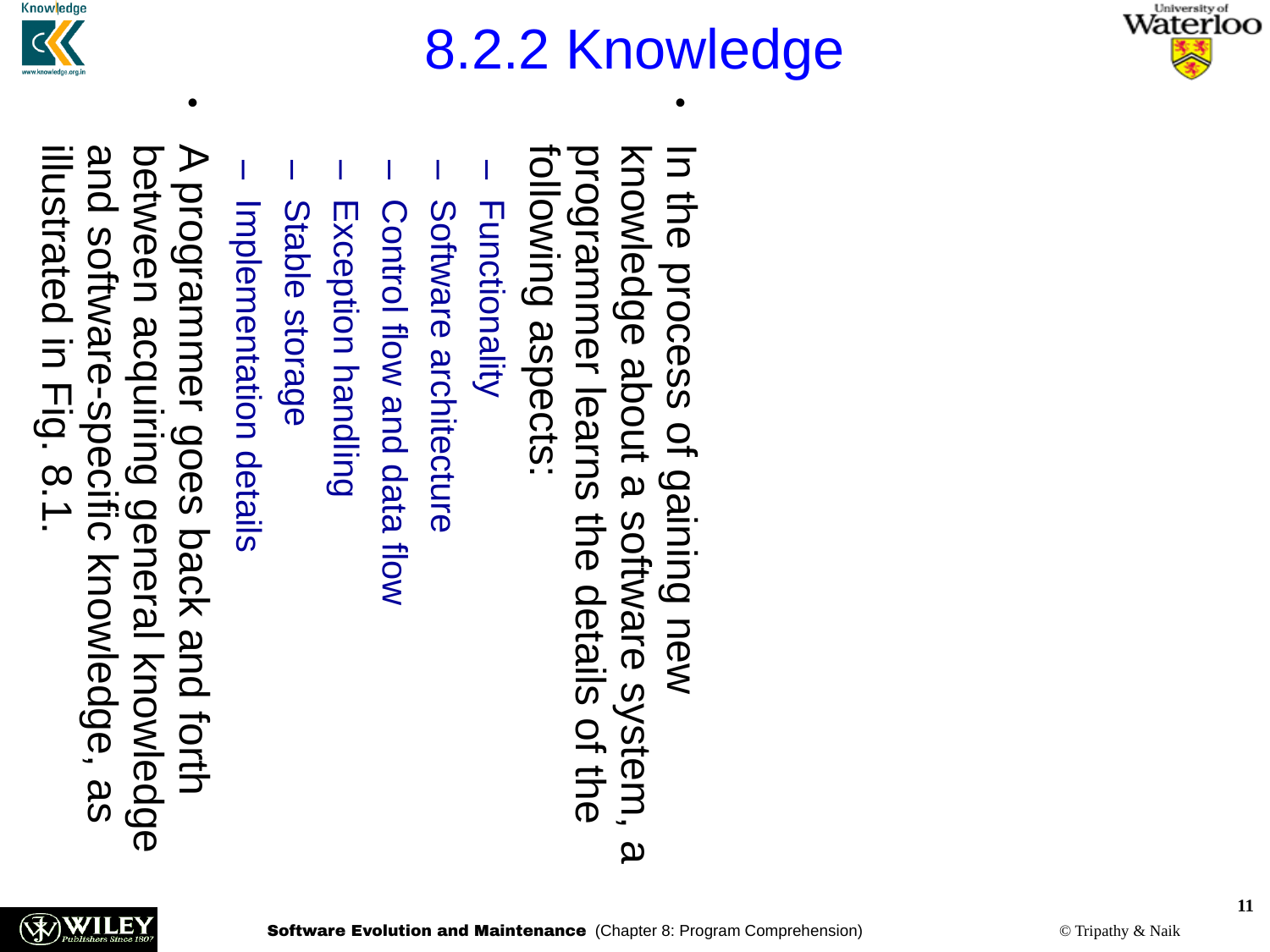

8.2.2 Knowledge
In the process of gaining new knowledge about a software system, a programmer learns the details of the following aspects:
Functionality
Software architecture
Control flow and data flow
Exception handling
Stable storage
Implementation details
A programmer goes back and forth between acquiring general knowledge and software-specific knowledge, as illustrated in Fig. 8.1.
11